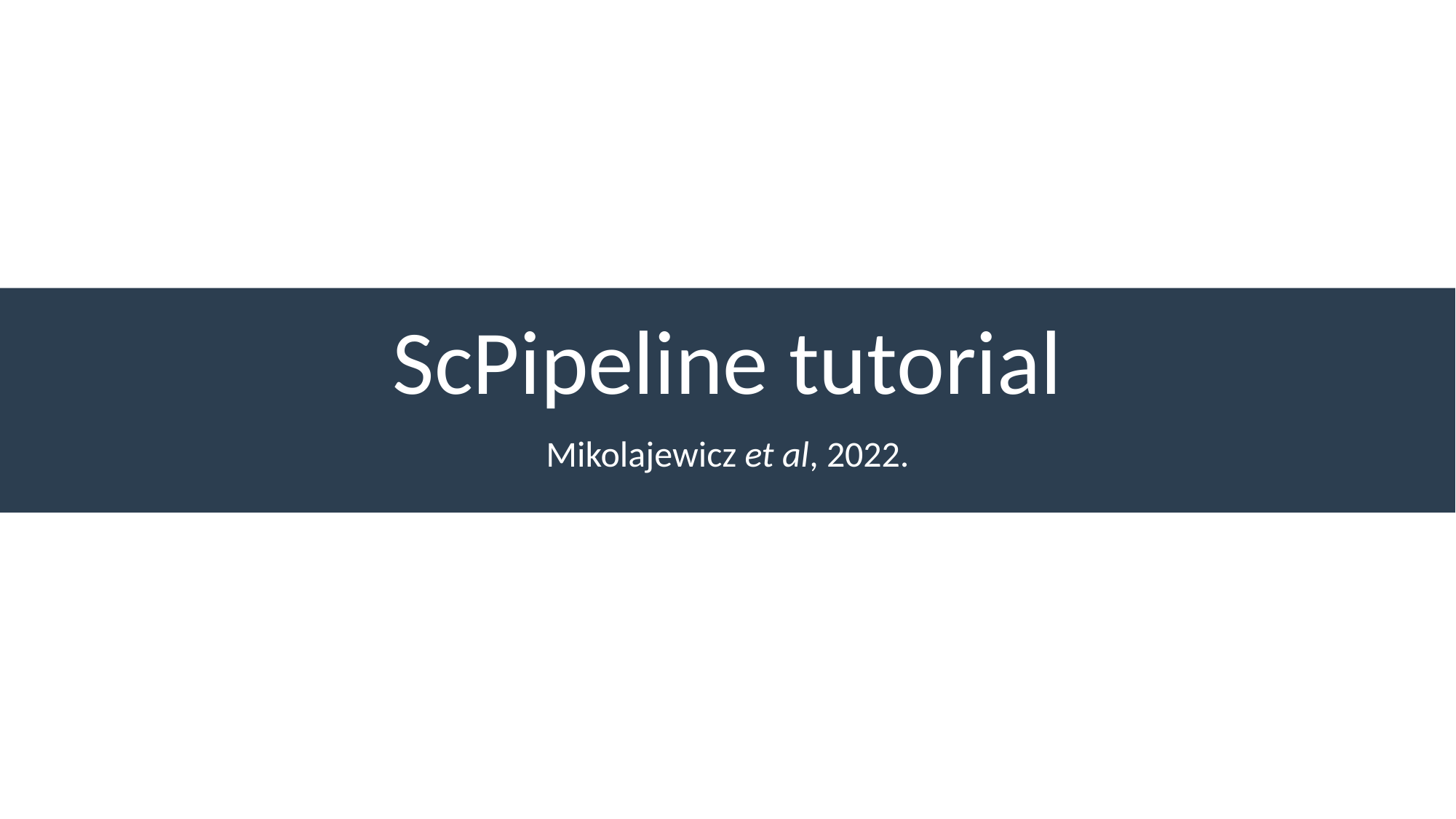

# ScPipeline tutorial

Mikolajewicz et al, 2022.